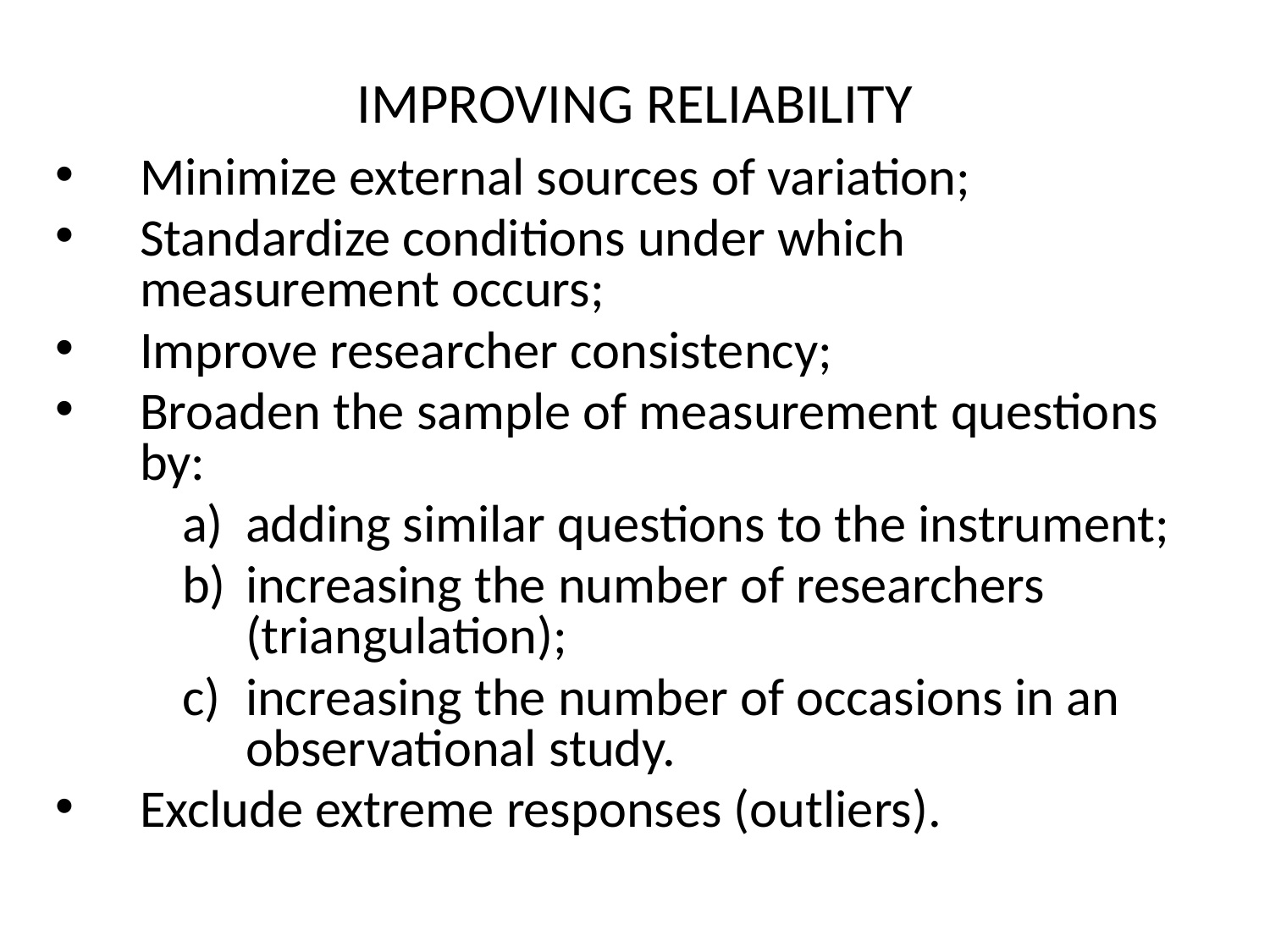

# IMPROVING RELIABILITY
Minimize external sources of variation;
Standardize conditions under which measurement occurs;
Improve researcher consistency;
Broaden the sample of measurement questions by:
adding similar questions to the instrument;
increasing the number of researchers (triangulation);
increasing the number of occasions in an observational study.
Exclude extreme responses (outliers).